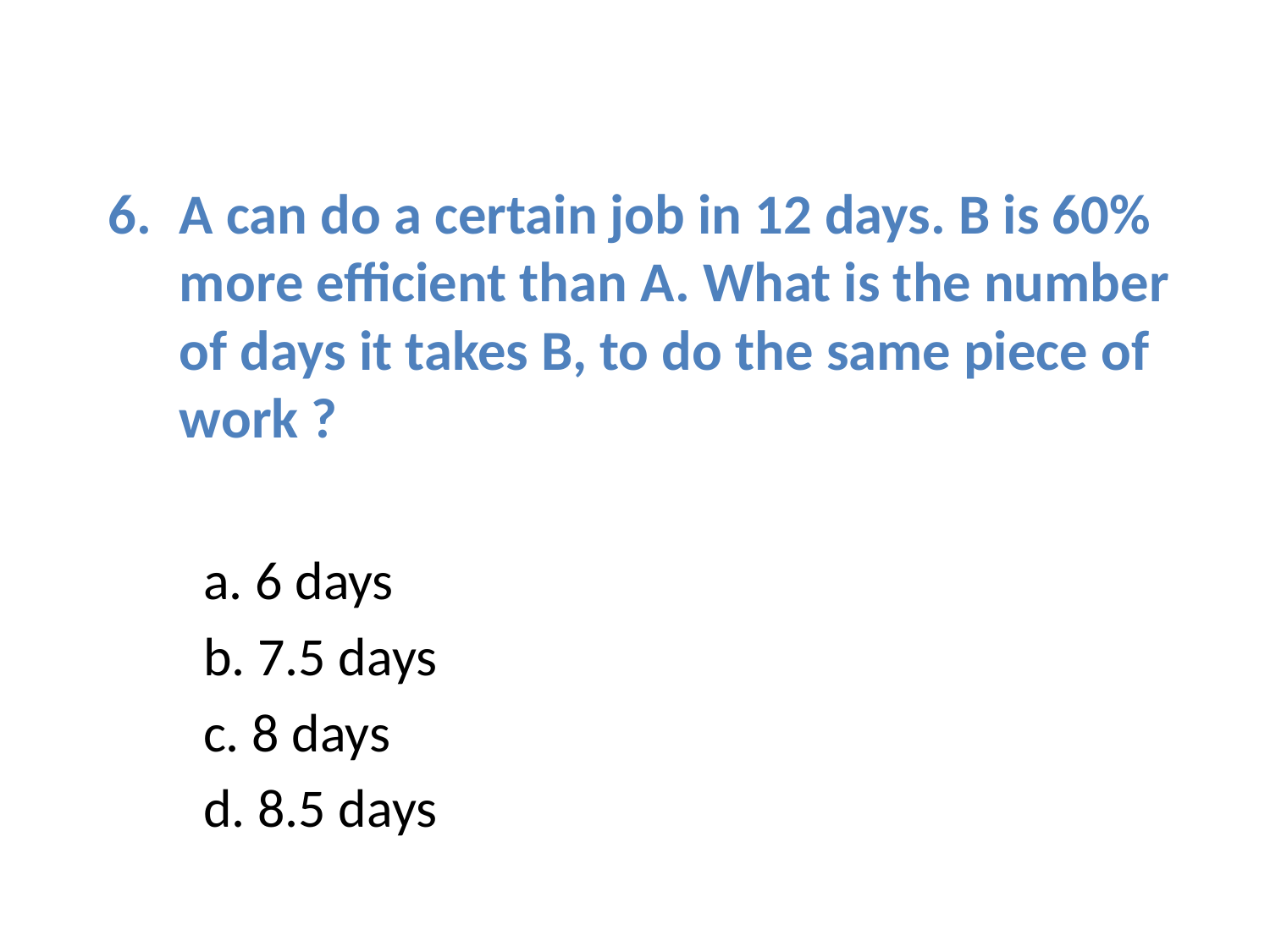

# A can do a certain job in 12 days. B is 60% more efficient than A. What is the number of days it takes B, to do the same piece of work ?
a. 6 days
b. 7.5 days
c. 8 days
d. 8.5 days